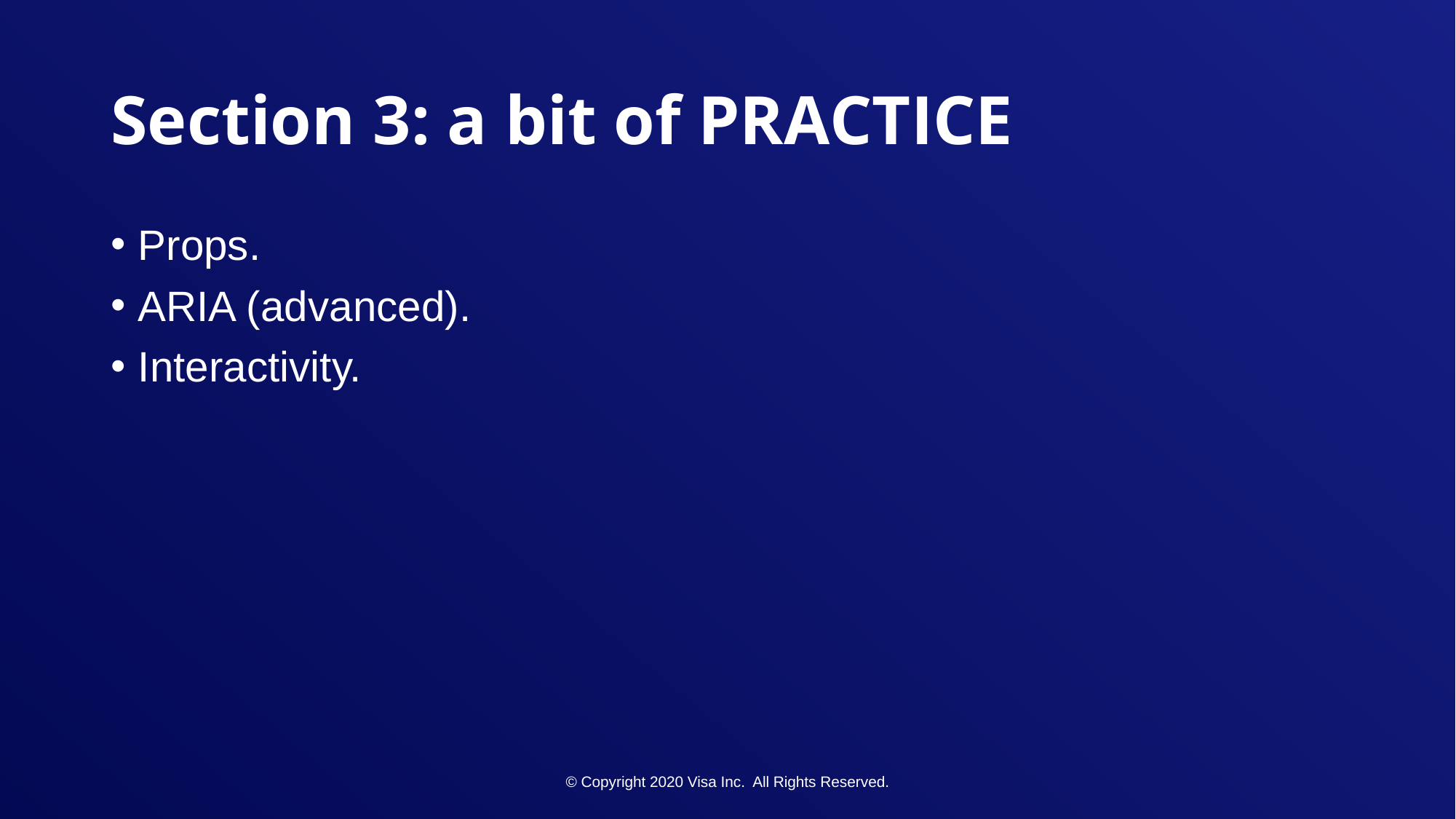

# Section 3: a bit of PRACTICE
Props.
ARIA (advanced).
Interactivity.

© Copyright 2020 Visa Inc.  All Rights Reserved.